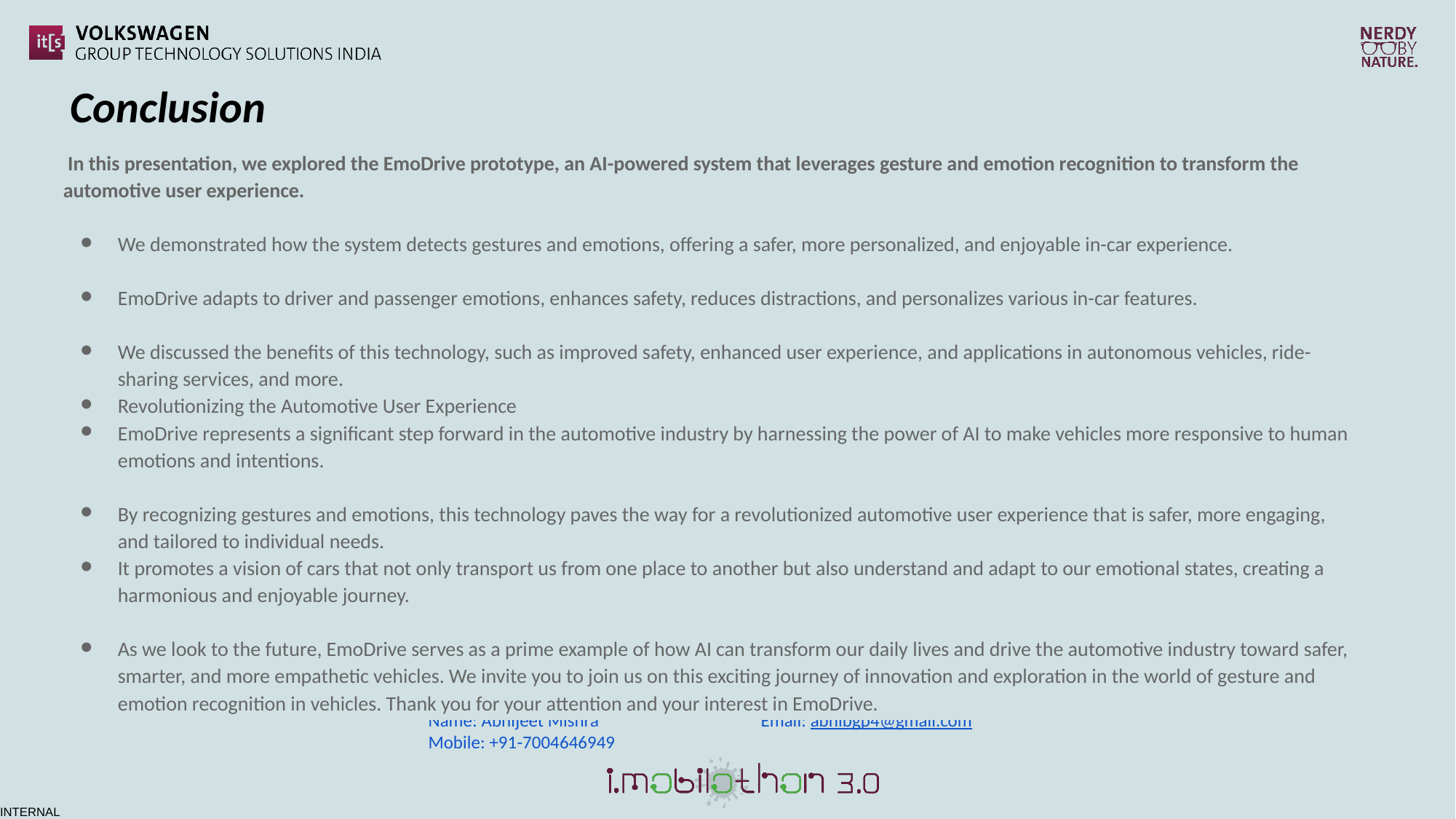

Conclusion
 In this presentation, we explored the EmoDrive prototype, an AI-powered system that leverages gesture and emotion recognition to transform the automotive user experience.

We demonstrated how the system detects gestures and emotions, offering a safer, more personalized, and enjoyable in-car experience.

EmoDrive adapts to driver and passenger emotions, enhances safety, reduces distractions, and personalizes various in-car features.

We discussed the benefits of this technology, such as improved safety, enhanced user experience, and applications in autonomous vehicles, ride-sharing services, and more.
Revolutionizing the Automotive User Experience
EmoDrive represents a significant step forward in the automotive industry by harnessing the power of AI to make vehicles more responsive to human emotions and intentions.

By recognizing gestures and emotions, this technology paves the way for a revolutionized automotive user experience that is safer, more engaging, and tailored to individual needs.
It promotes a vision of cars that not only transport us from one place to another but also understand and adapt to our emotional states, creating a harmonious and enjoyable journey.

As we look to the future, EmoDrive serves as a prime example of how AI can transform our daily lives and drive the automotive industry toward safer, smarter, and more empathetic vehicles. We invite you to join us on this exciting journey of innovation and exploration in the world of gesture and emotion recognition in vehicles. Thank you for your attention and your interest in EmoDrive.
	Name: Abhijeet Mishra		 Email: abhibgp4@gmail.com 		Mobile: +91-7004646949